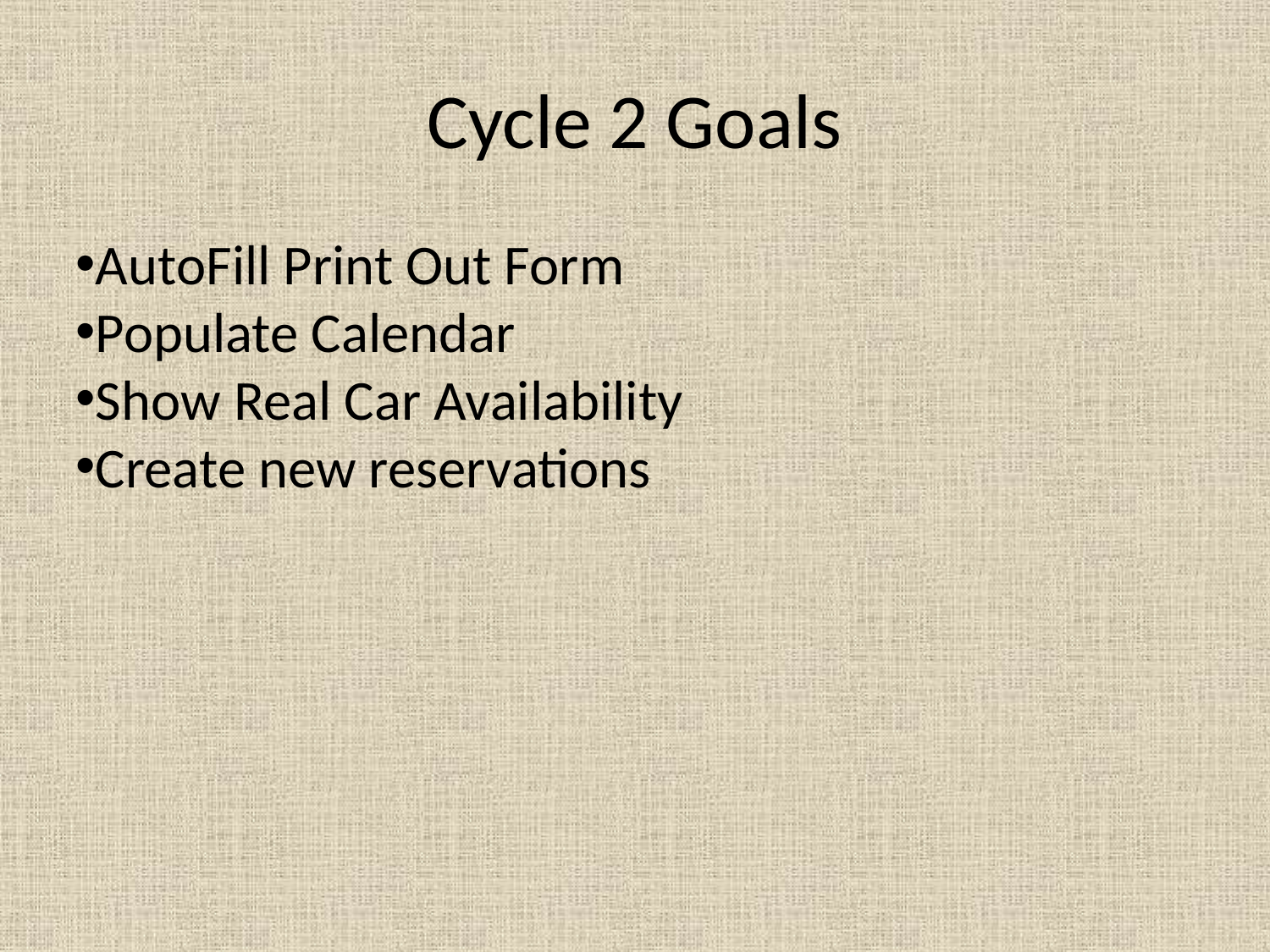

Cycle 2 Goals
AutoFill Print Out Form
Populate Calendar
Show Real Car Availability
Create new reservations